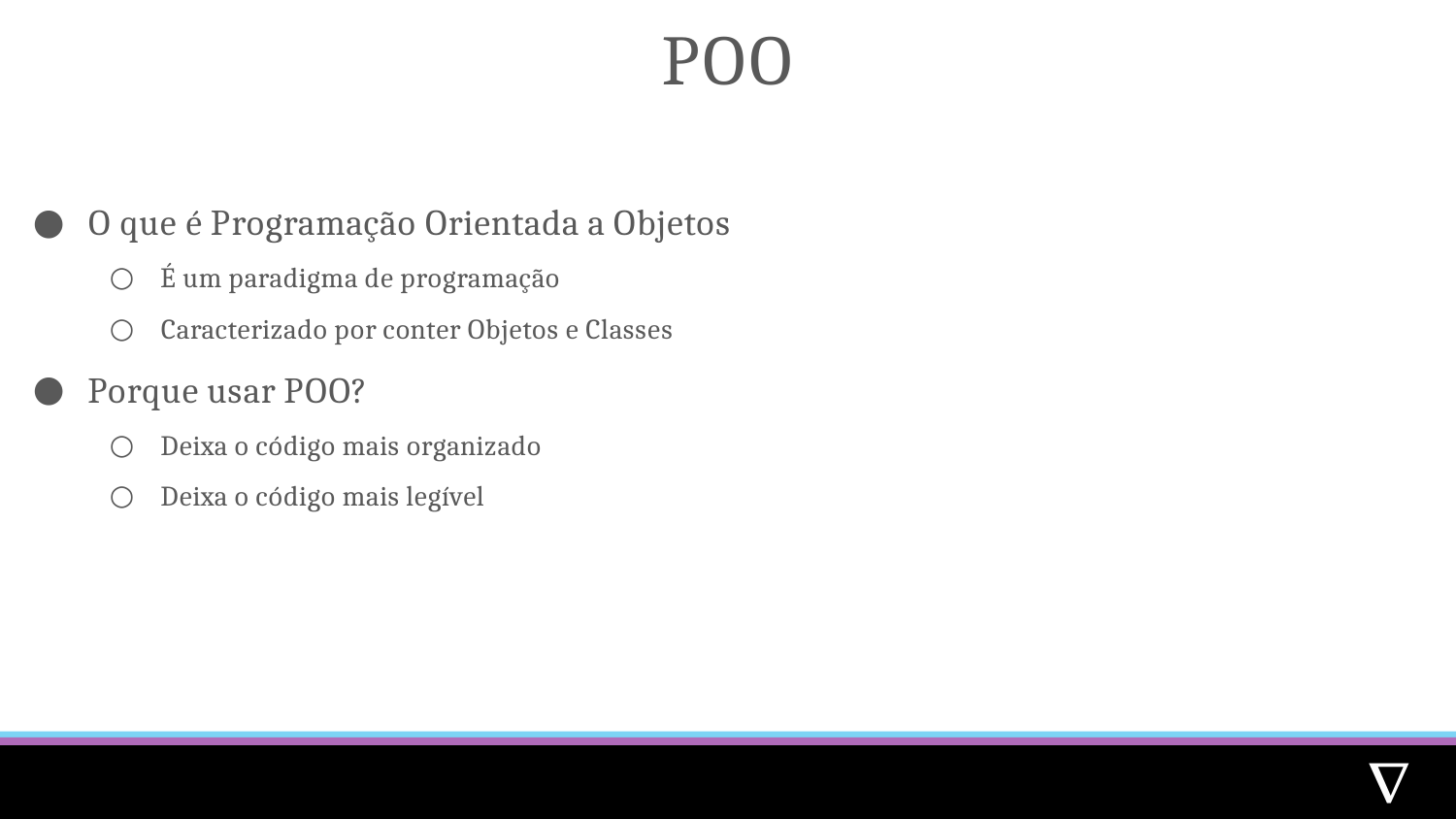

# POO

O que é Programação Orientada a Objetos
É um paradigma de programação
Caracterizado por conter Objetos e Classes
Porque usar POO?
Deixa o código mais organizado
Deixa o código mais legível